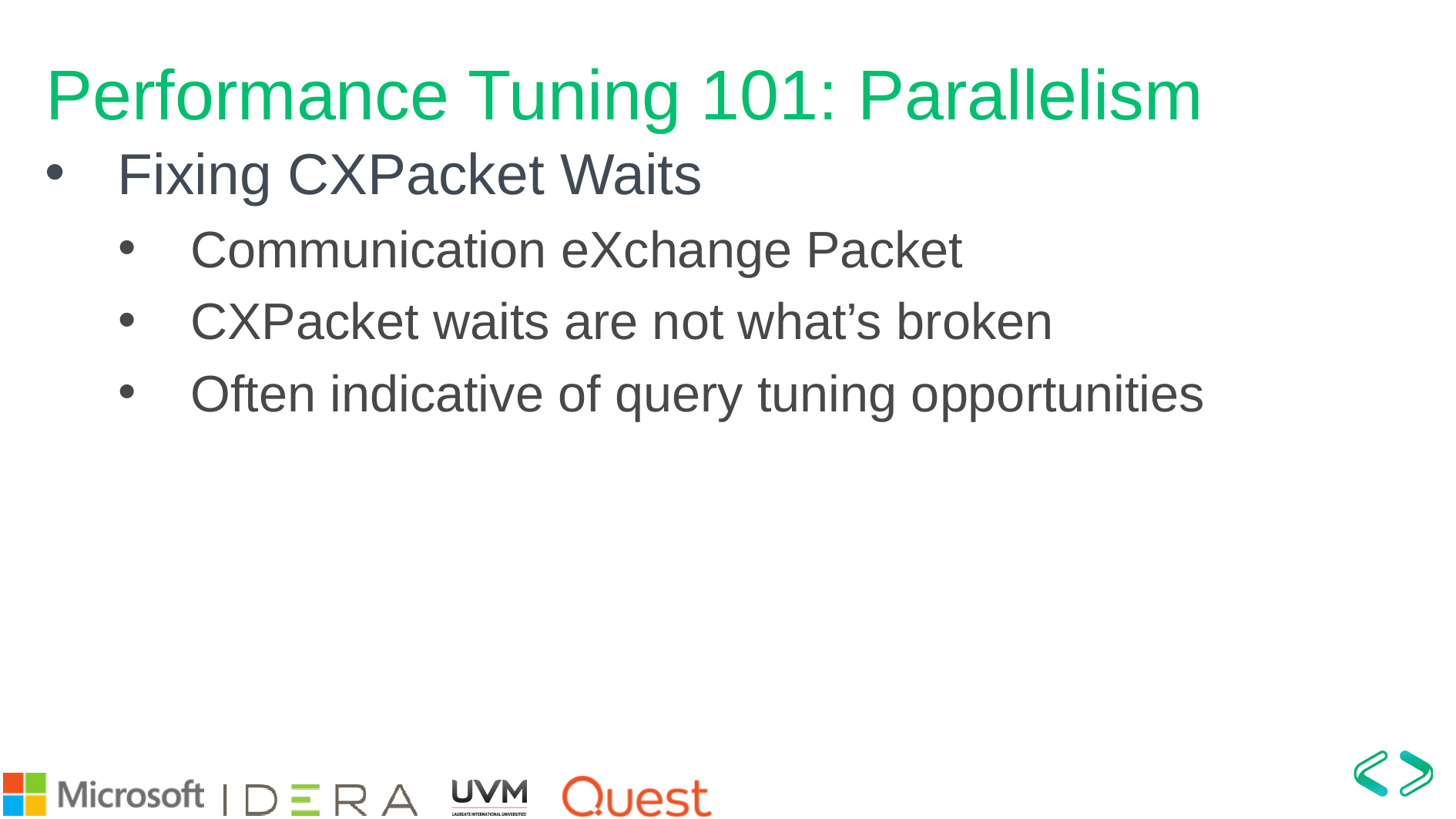

# Performance Tuning 101: Parallelism
Fixing CXPacket Waits
Communication eXchange Packet
CXPacket waits are not what’s broken
Often indicative of query tuning opportunities